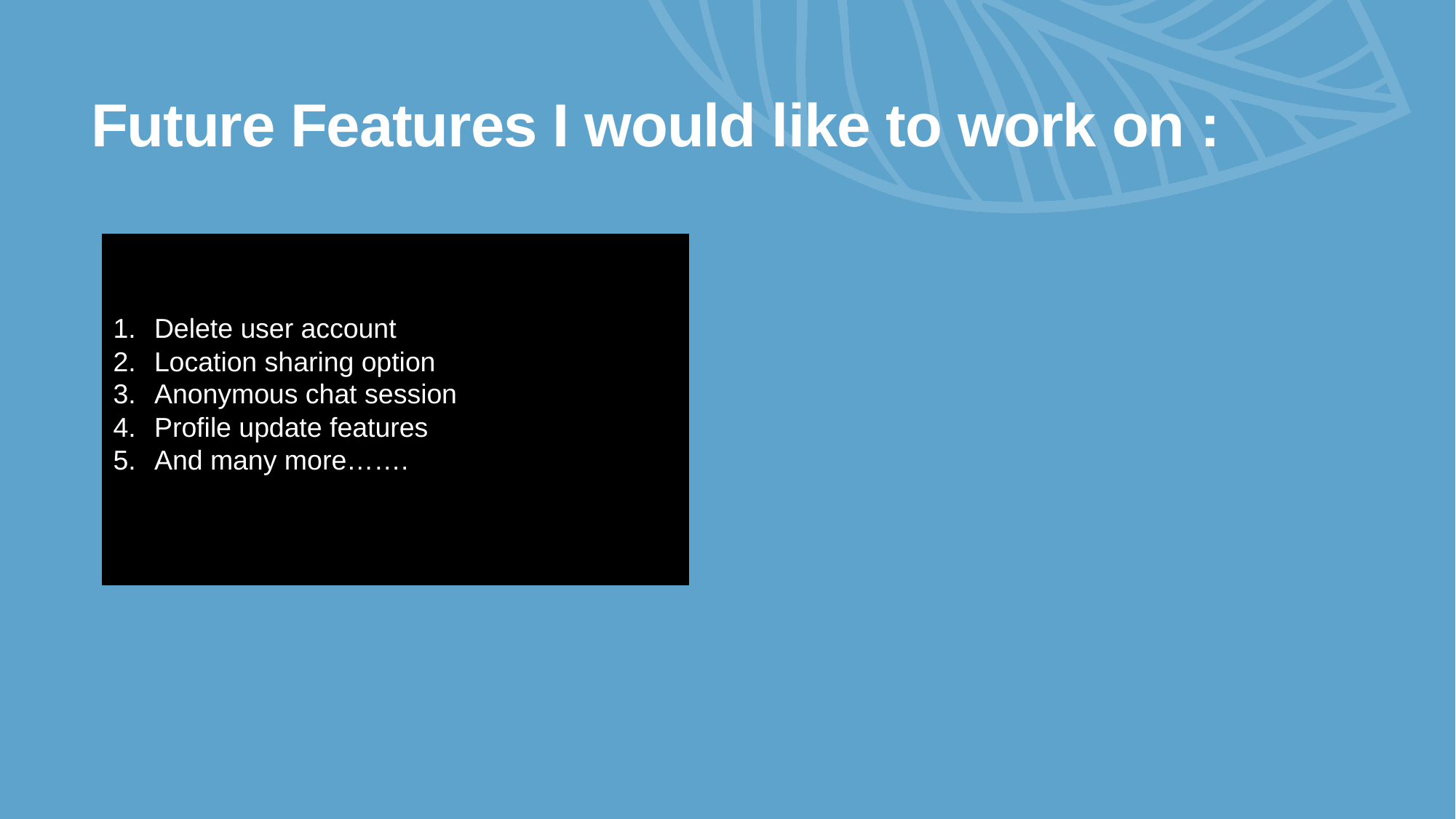

# Future Features I would like to work on :
Delete user account
Location sharing option
Anonymous chat session
Profile update features
And many more…….